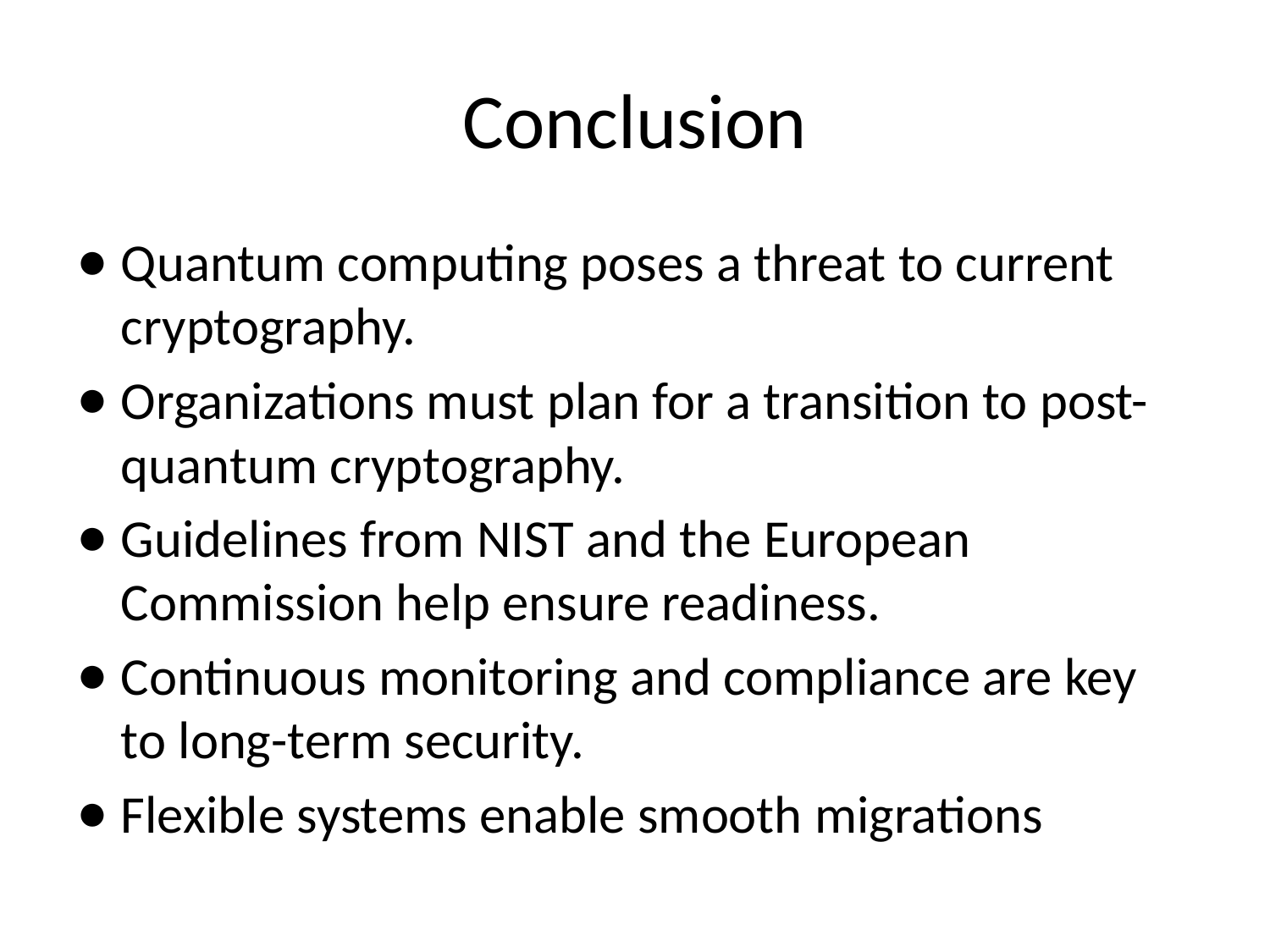

# Conclusion
Quantum computing poses a threat to current cryptography.
Organizations must plan for a transition to post-quantum cryptography.
Guidelines from NIST and the European Commission help ensure readiness.
Continuous monitoring and compliance are key to long-term security.
Flexible systems enable smooth migrations